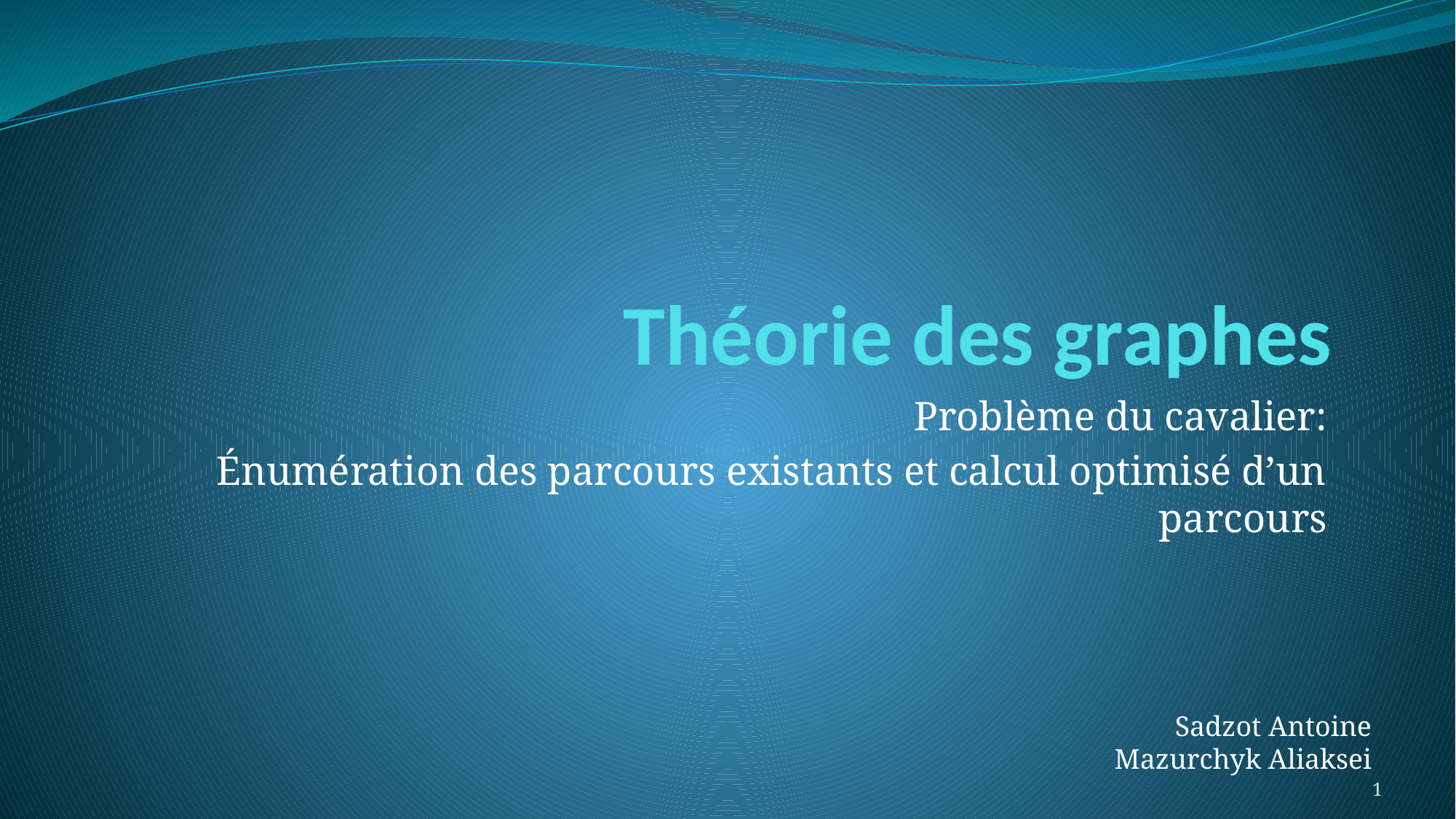

# Théorie des graphes
Problème du cavalier:
Énumération des parcours existants et calcul optimisé d’un parcours
Sadzot Antoine
Mazurchyk Aliaksei
1